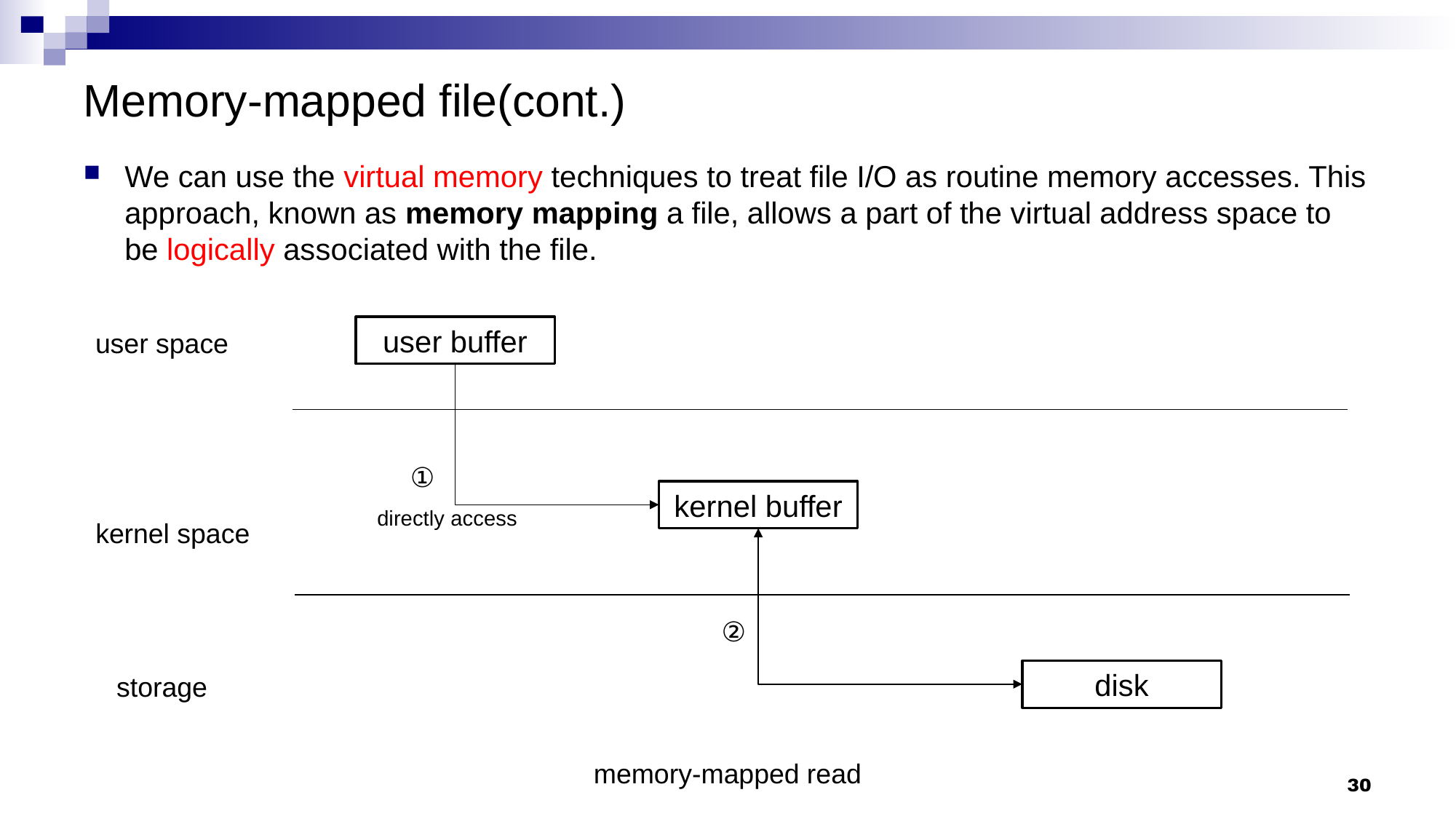

# Memory-mapped file(cont.)
We can use the virtual memory techniques to treat file I/O as routine memory accesses. This approach, known as memory mapping a file, allows a part of the virtual address space to be logically associated with the file.
user buffer
user space
①
kernel buffer
directly access
kernel space
②
disk
storage
30
memory-mapped read